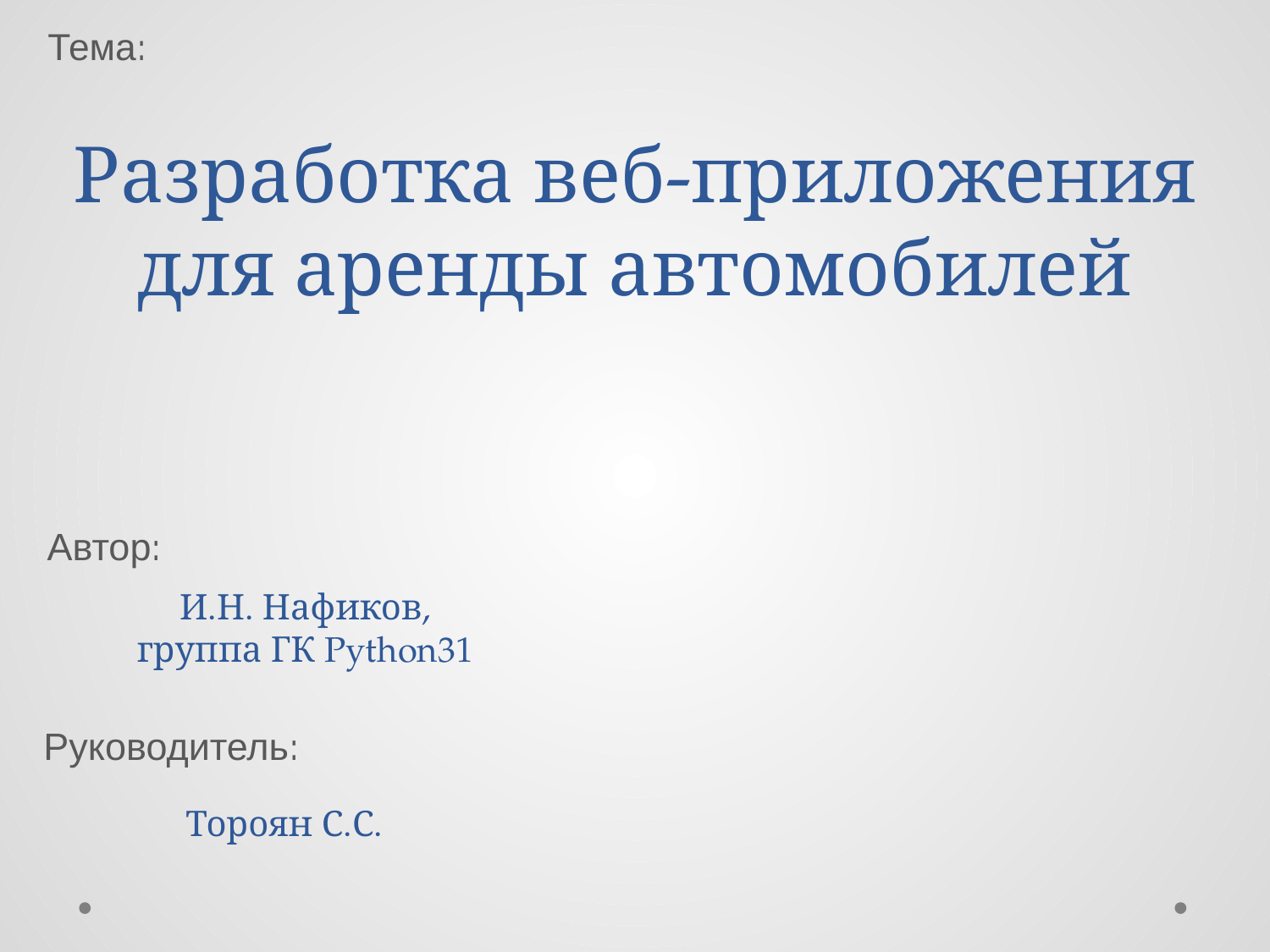

Тема:
# Разработка веб-приложения для аренды автомобилей
Автор:
И.Н. Нафиков, группа ГК Python31
Руководитель:
Тороян С.С.